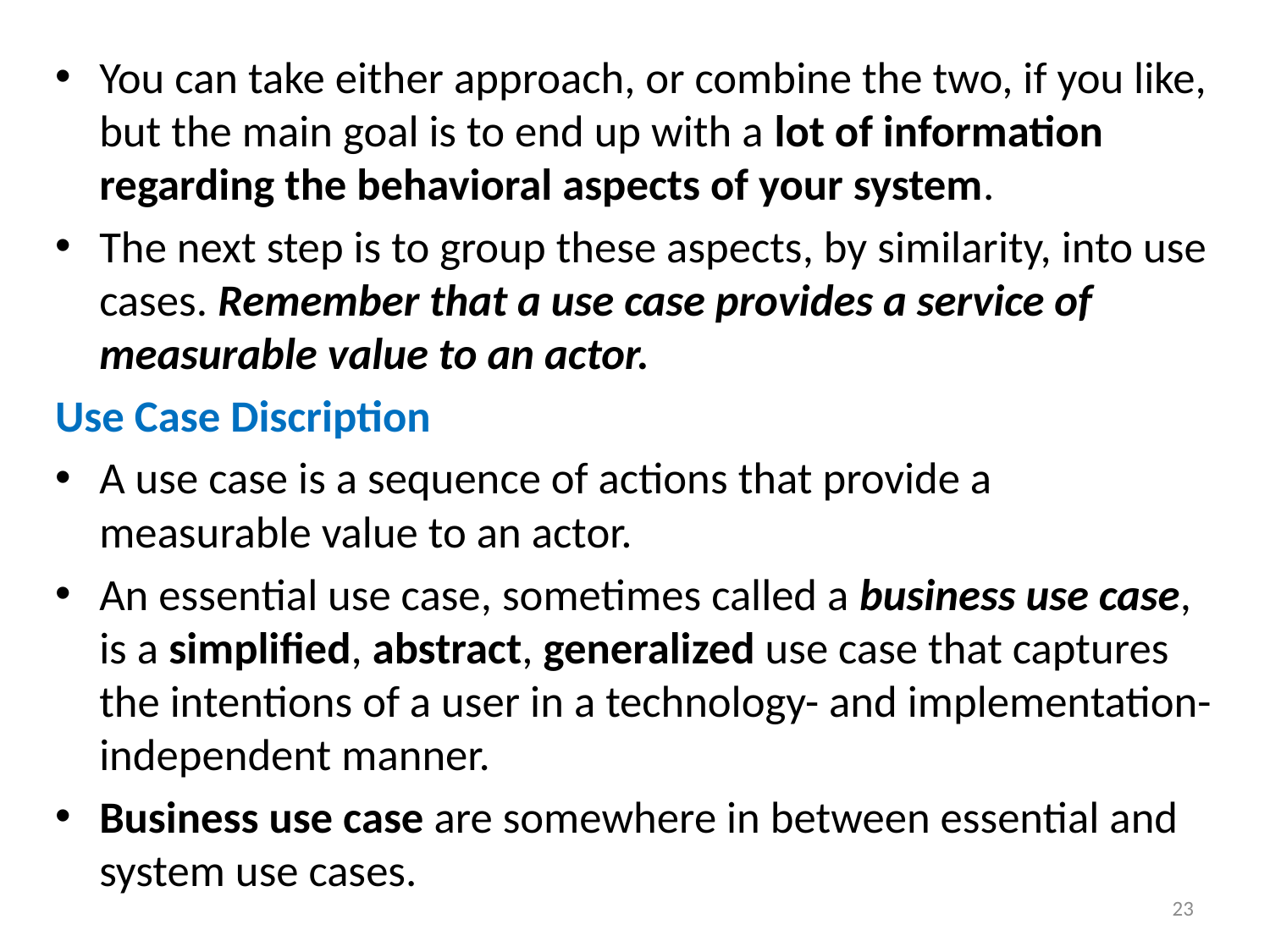

You can take either approach, or combine the two, if you like, but the main goal is to end up with a lot of information regarding the behavioral aspects of your system.
The next step is to group these aspects, by similarity, into use cases. Remember that a use case provides a service of measurable value to an actor.
Use Case Discription
A use case is a sequence of actions that provide a measurable value to an actor.
An essential use case, sometimes called a business use case, is a simplified, abstract, generalized use case that captures the intentions of a user in a technology- and implementation-independent manner.
Business use case are somewhere in between essential and system use cases.

23